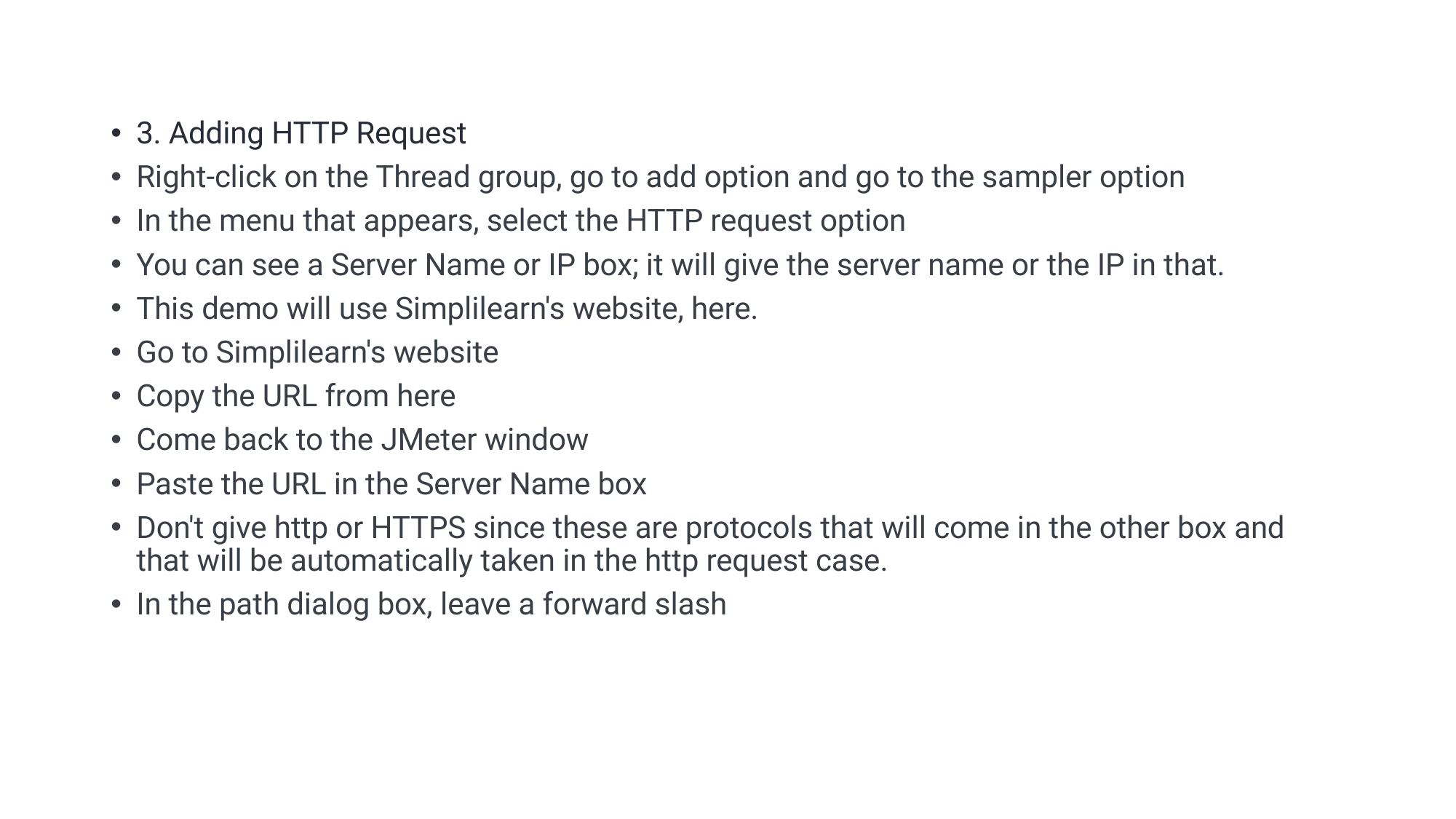

3. Adding HTTP Request
Right-click on the Thread group, go to add option and go to the sampler option
In the menu that appears, select the HTTP request option
You can see a Server Name or IP box; it will give the server name or the IP in that.
This demo will use Simplilearn's website, here.
Go to Simplilearn's website
Copy the URL from here
Come back to the JMeter window
Paste the URL in the Server Name box
Don't give http or HTTPS since these are protocols that will come in the other box and that will be automatically taken in the http request case.
In the path dialog box, leave a forward slash